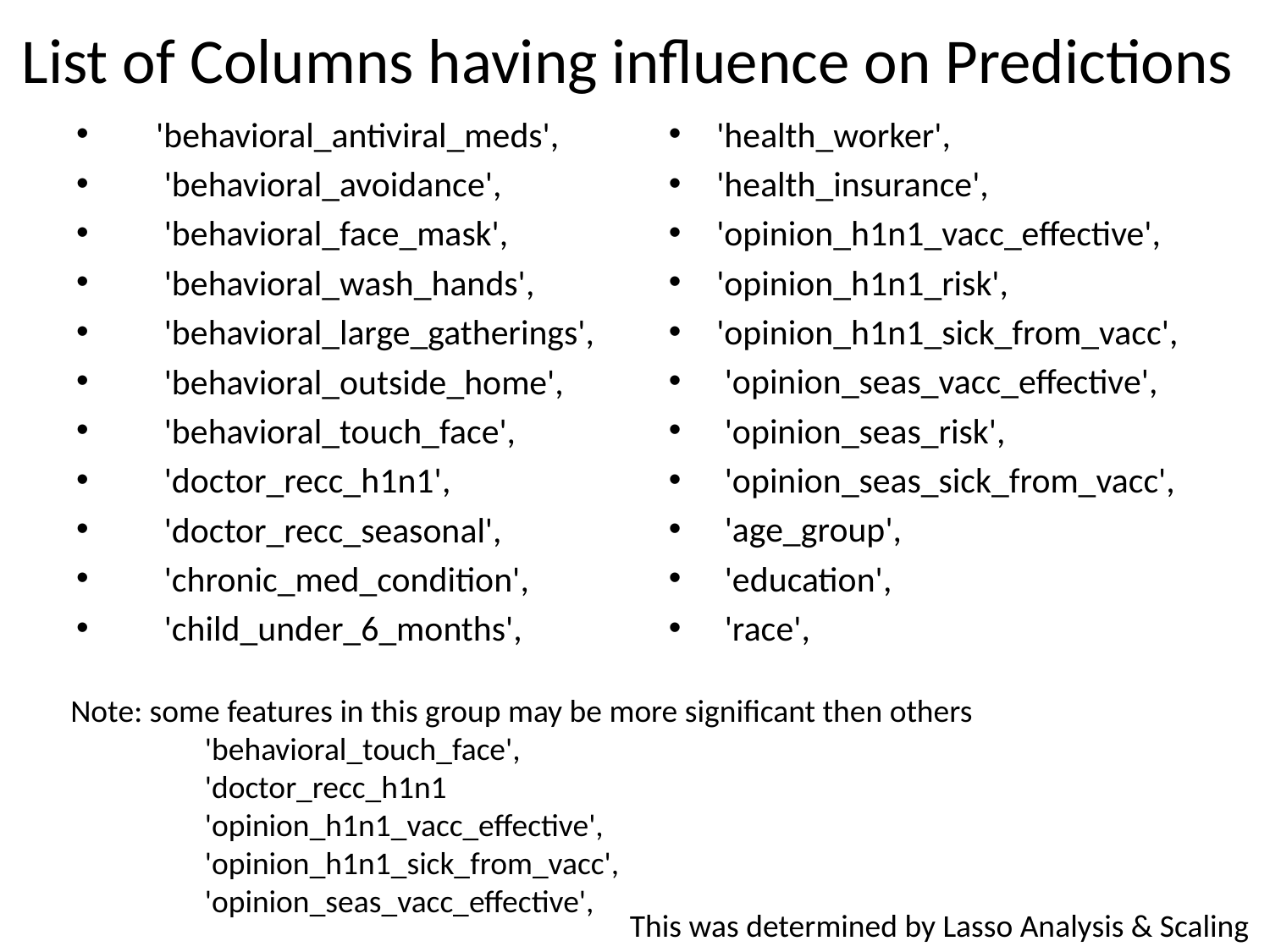

# List of Columns having influence on Predictions
    'behavioral_antiviral_meds',
     'behavioral_avoidance',
     'behavioral_face_mask',
     'behavioral_wash_hands',
     'behavioral_large_gatherings',
     'behavioral_outside_home',
     'behavioral_touch_face',
     'doctor_recc_h1n1',
     'doctor_recc_seasonal',
     'chronic_med_condition',
     'child_under_6_months',
'health_worker',
'health_insurance',
'opinion_h1n1_vacc_effective',
'opinion_h1n1_risk',
'opinion_h1n1_sick_from_vacc',
 'opinion_seas_vacc_effective',
 'opinion_seas_risk',
 'opinion_seas_sick_from_vacc',
 'age_group',
 'education',
 'race',
Note: some features in this group may be more significant then others
	 'behavioral_touch_face',
	 'doctor_recc_h1n1
	 'opinion_h1n1_vacc_effective',
	 'opinion_h1n1_sick_from_vacc',
 	 'opinion_seas_vacc_effective',

This was determined by Lasso Analysis & Scaling